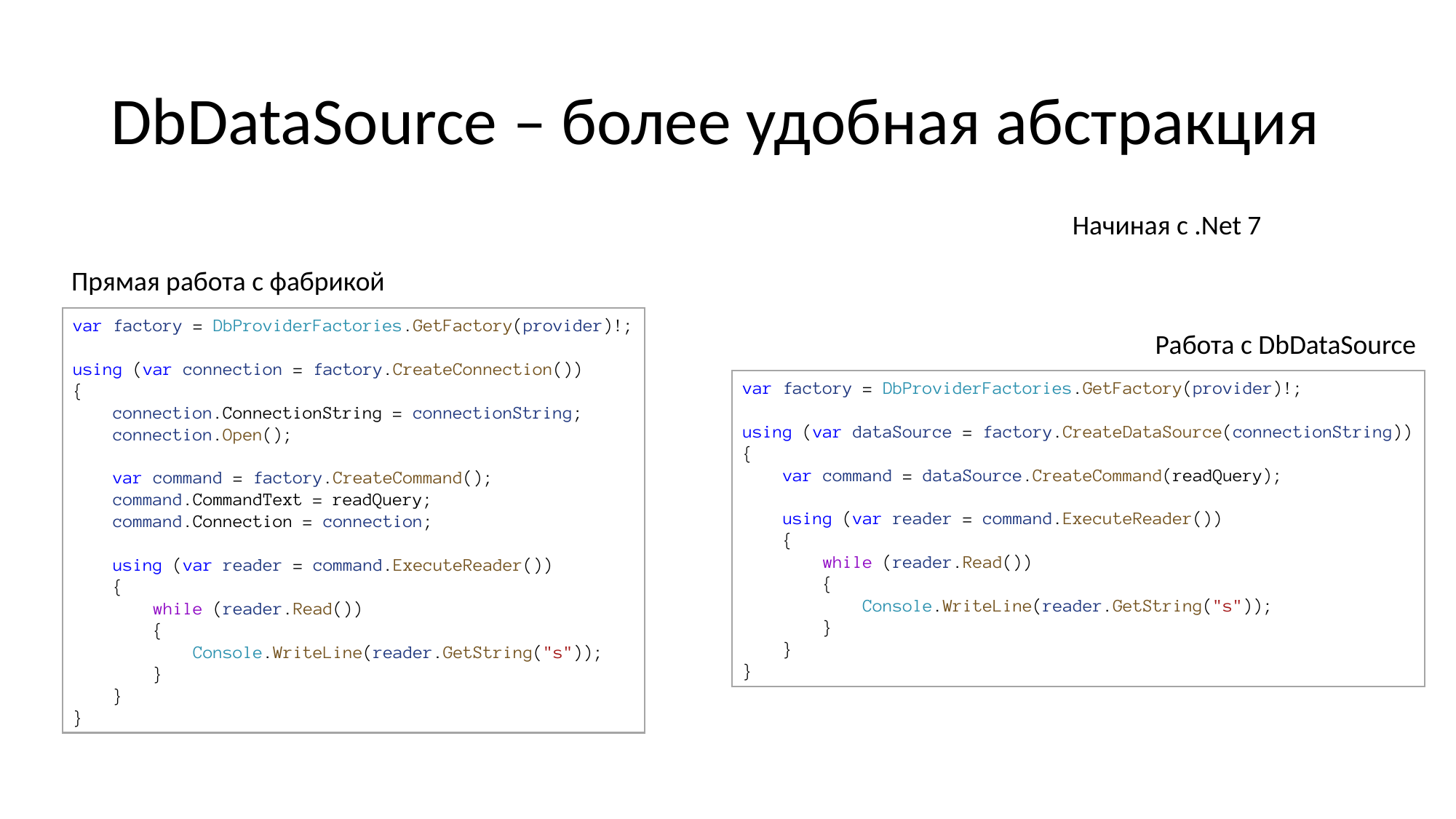

# DbDataSource – более удобная абстракция
Начиная с .Net 7
Прямая работа с фабрикой
var factory = DbProviderFactories.GetFactory(provider)!;
using (var connection = factory.CreateConnection())
{
    connection.ConnectionString = connectionString;
    connection.Open();
    var command = factory.CreateCommand();
    command.CommandText = readQuery;
    command.Connection = connection;
    using (var reader = command.ExecuteReader())
    {
        while (reader.Read())
        {
            Console.WriteLine(reader.GetString("s"));
        }
    }
}
Работа с DbDataSource
var factory = DbProviderFactories.GetFactory(provider)!;
using (var dataSource = factory.CreateDataSource(connectionString))
{
    var command = dataSource.CreateCommand(readQuery);
    using (var reader = command.ExecuteReader())
    {
        while (reader.Read())
        {
            Console.WriteLine(reader.GetString("s"));
        }
    }
}